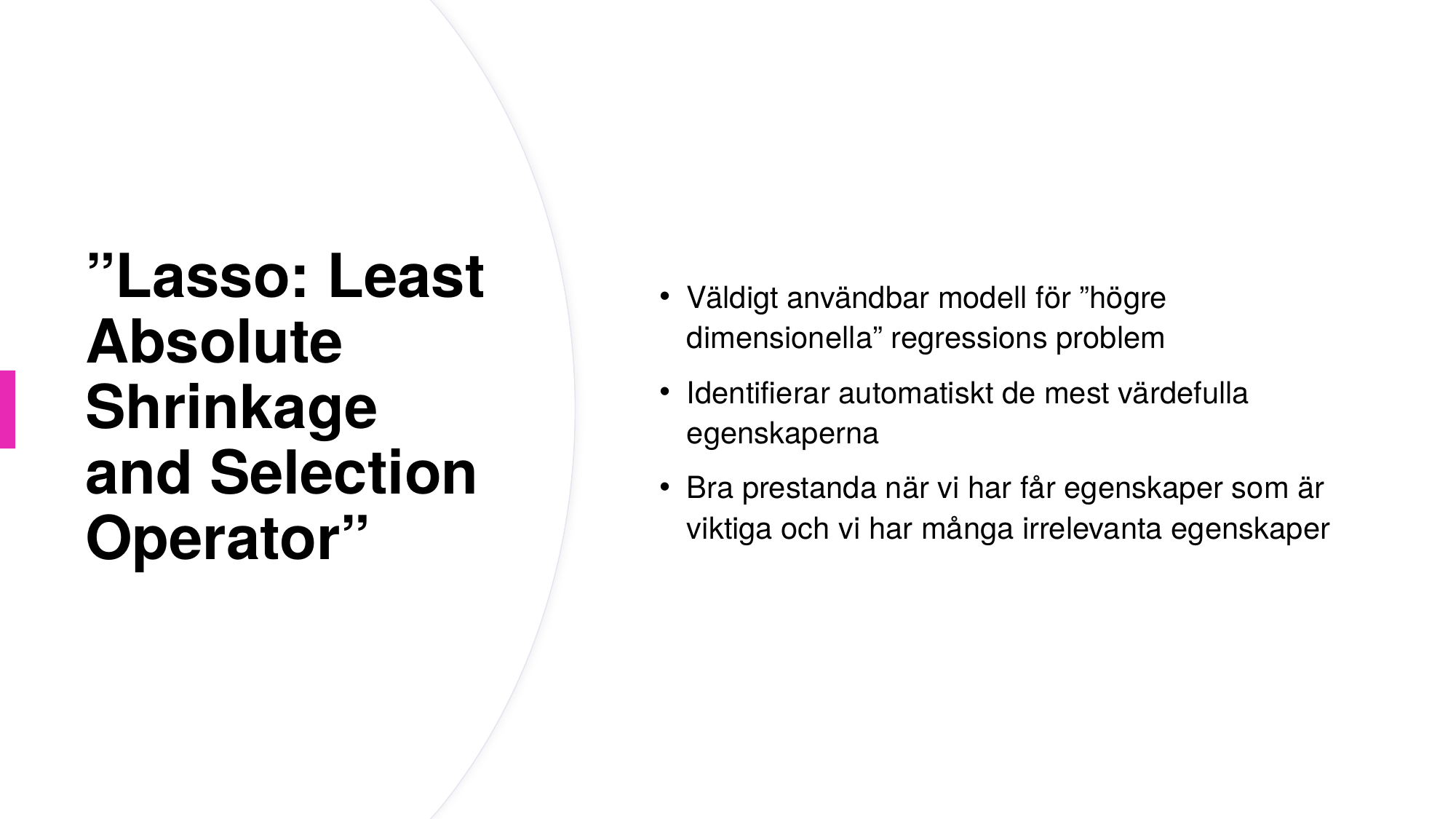

Väldigt användbar modell för ”högre dimensionella” regressions problem
Identifierar automatiskt de mest värdefulla egenskaperna
Bra prestanda när vi har får egenskaper som är viktiga och vi har många irrelevanta egenskaper
# ”Lasso: Least Absolute Shrinkage and Selection Operator”